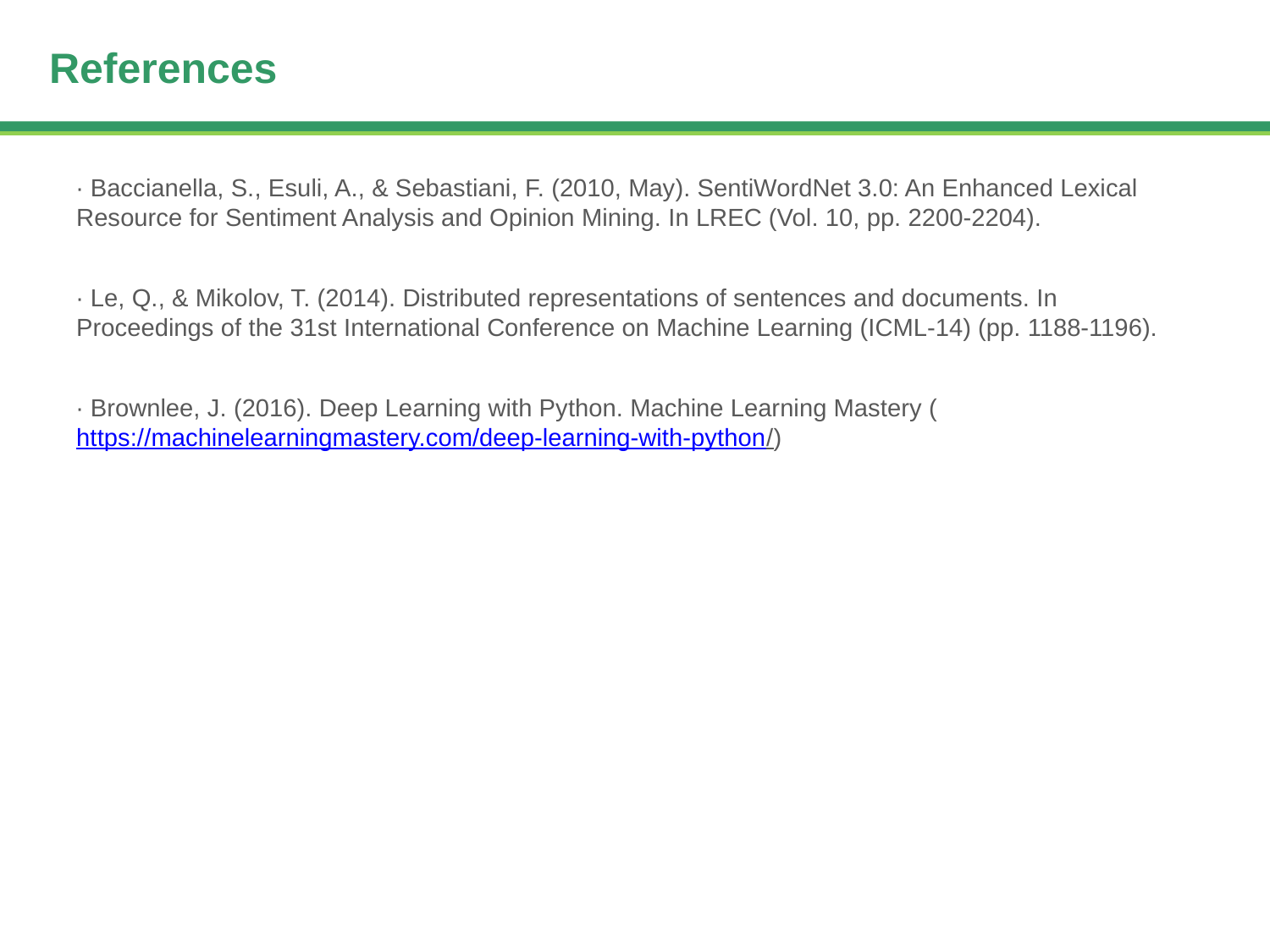

References

∙ Baccianella, S., Esuli, A., & Sebastiani, F. (2010, May). SentiWordNet 3.0: An Enhanced Lexical Resource for Sentiment Analysis and Opinion Mining. In LREC (Vol. 10, pp. 2200-2204).
∙ Le, Q., & Mikolov, T. (2014). Distributed representations of sentences and documents. In Proceedings of the 31st International Conference on Machine Learning (ICML-14) (pp. 1188-1196).
∙ Brownlee, J. (2016). Deep Learning with Python. Machine Learning Mastery (https://machinelearningmastery.com/deep-learning-with-python/)